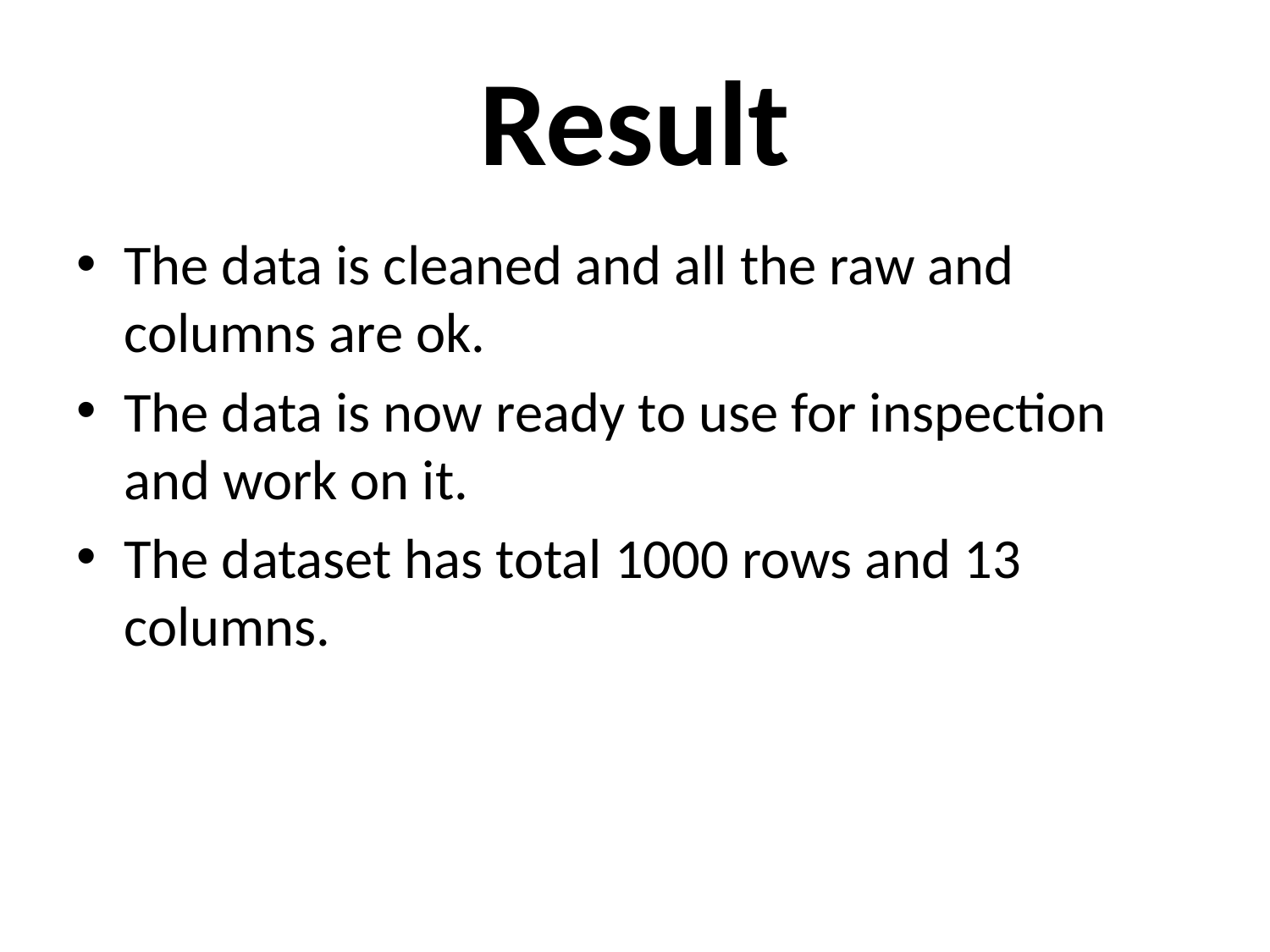

# Result
The data is cleaned and all the raw and columns are ok.
The data is now ready to use for inspection and work on it.
The dataset has total 1000 rows and 13 columns.